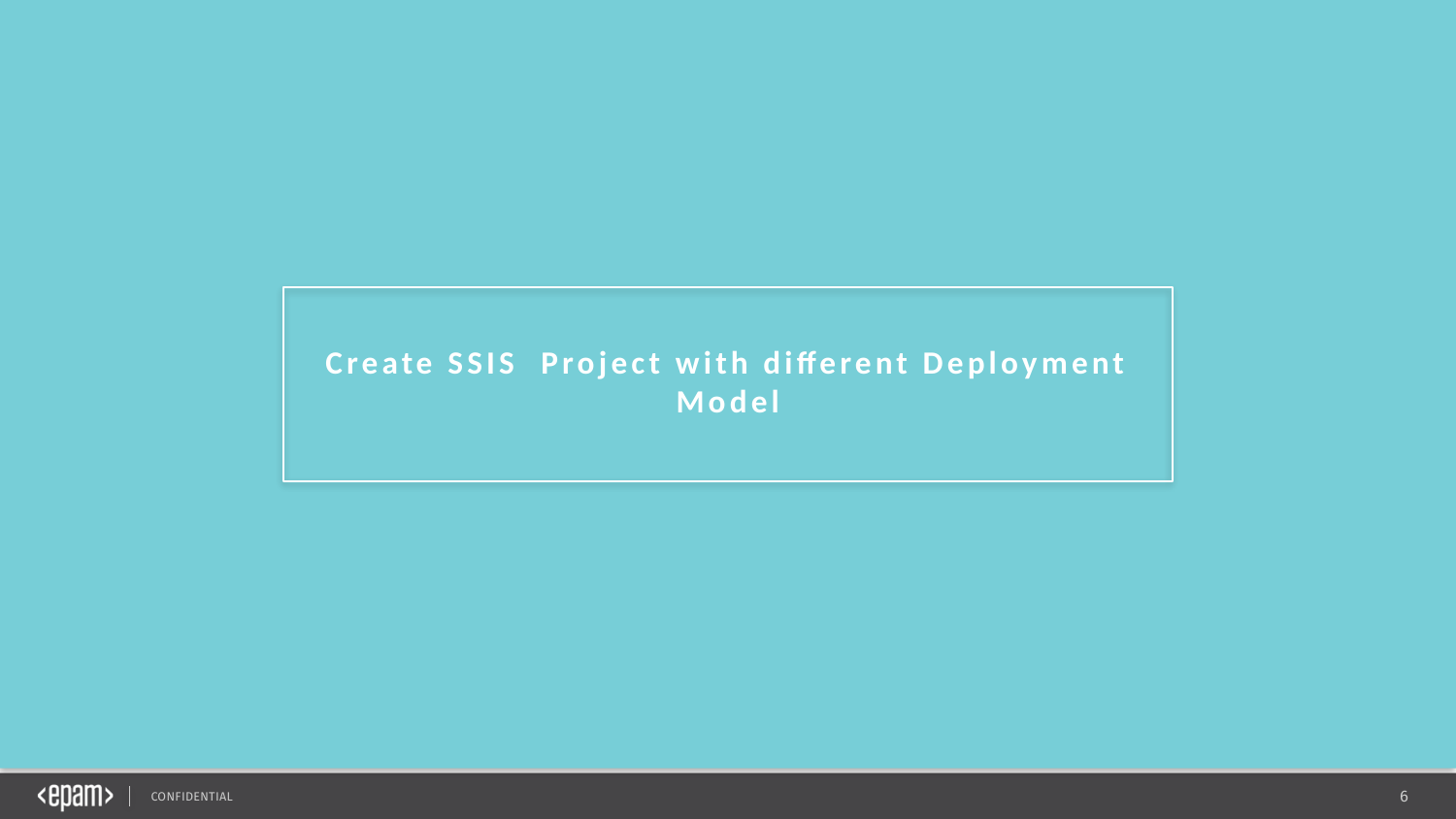

Create SSIS  Project with different Deployment Model